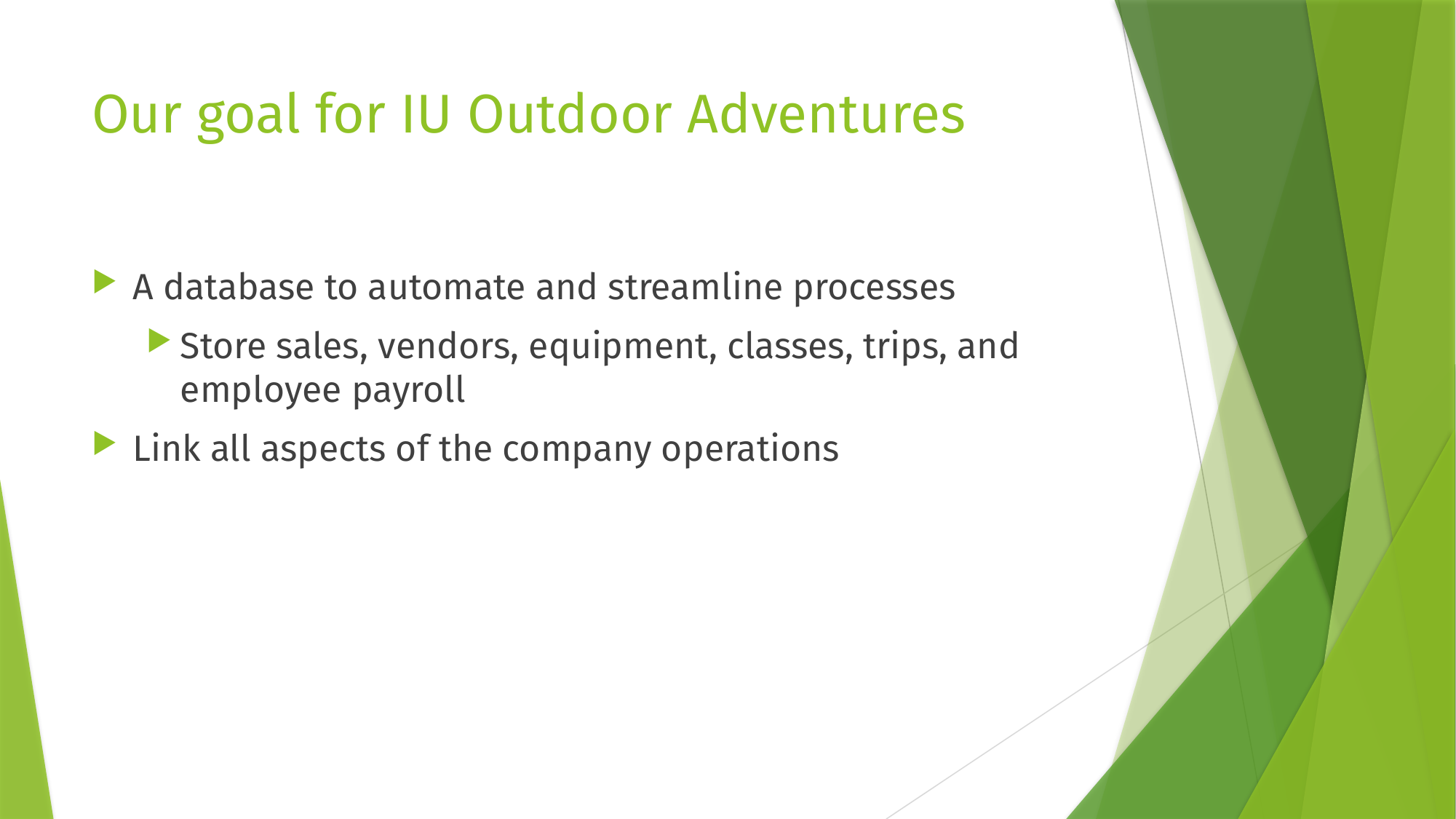

# Our goal for IU Outdoor Adventures
A database to automate and streamline processes
Store sales, vendors, equipment, classes, trips, and employee payroll
Link all aspects of the company operations